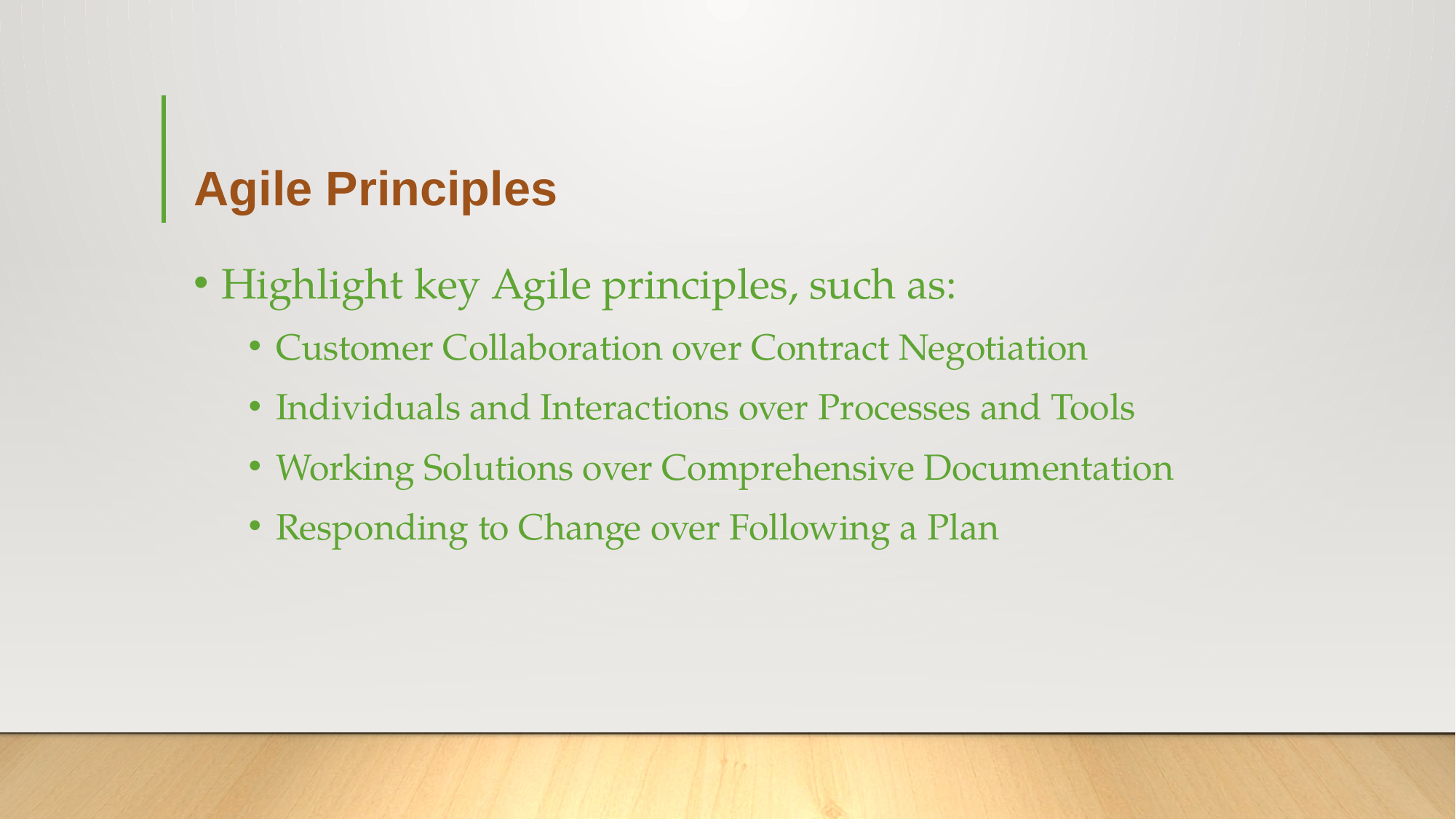

# Agile Principles
Highlight key Agile principles, such as:
Customer Collaboration over Contract Negotiation
Individuals and Interactions over Processes and Tools
Working Solutions over Comprehensive Documentation
Responding to Change over Following a Plan